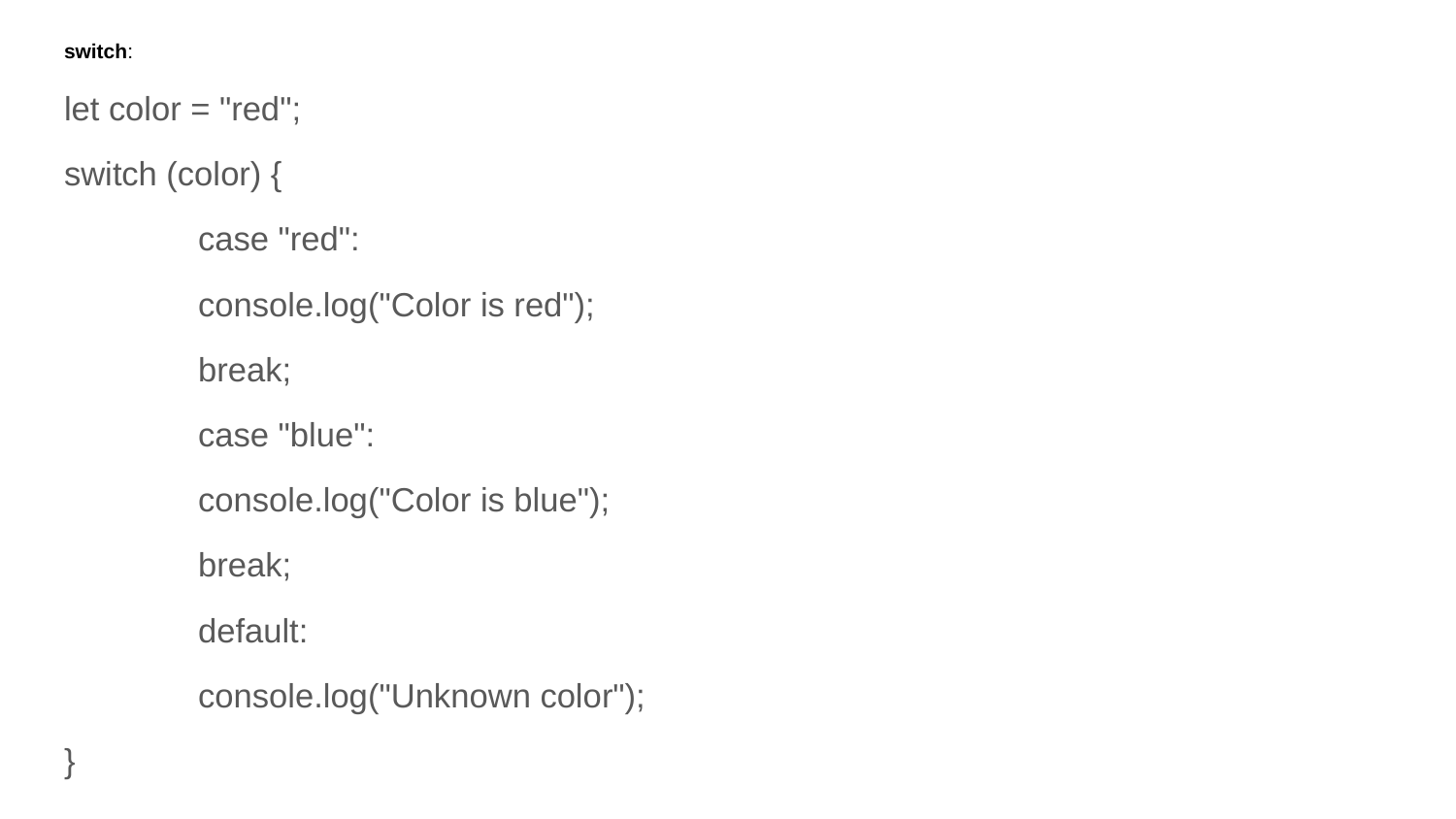

switch:
let color = "red";
switch (color) {
	case "red":
    	console.log("Color is red");
    	break;
	case "blue":
    	console.log("Color is blue");
    	break;
	default:
    	console.log("Unknown color");
}